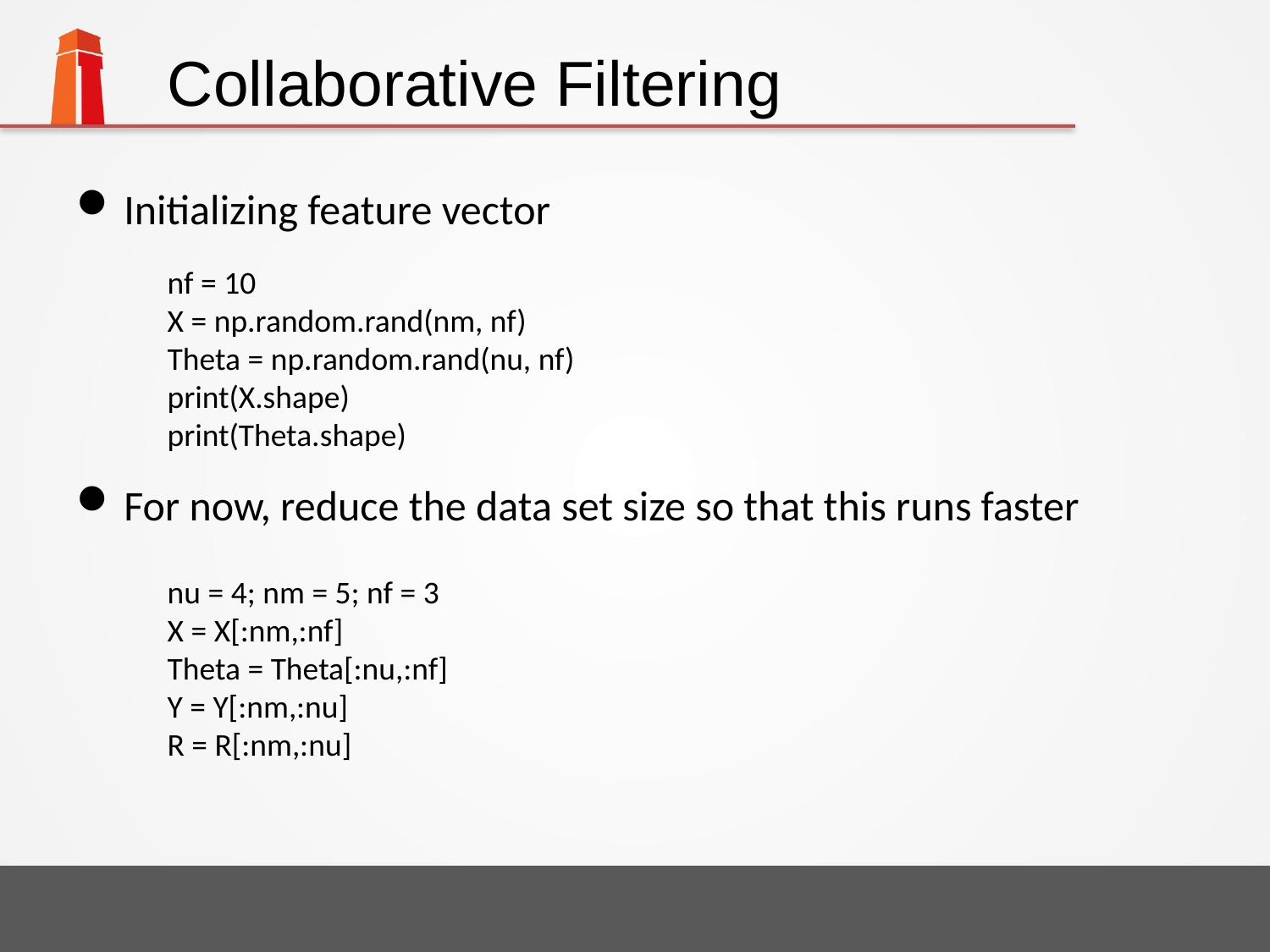

# Collaborative Filtering
Initializing feature vector

For now, reduce the data set size so that this runs faster
nf = 10
X = np.random.rand(nm, nf)
Theta = np.random.rand(nu, nf)
print(X.shape)
print(Theta.shape)
nu = 4; nm = 5; nf = 3
X = X[:nm,:nf]
Theta = Theta[:nu,:nf]
Y = Y[:nm,:nu]
R = R[:nm,:nu]